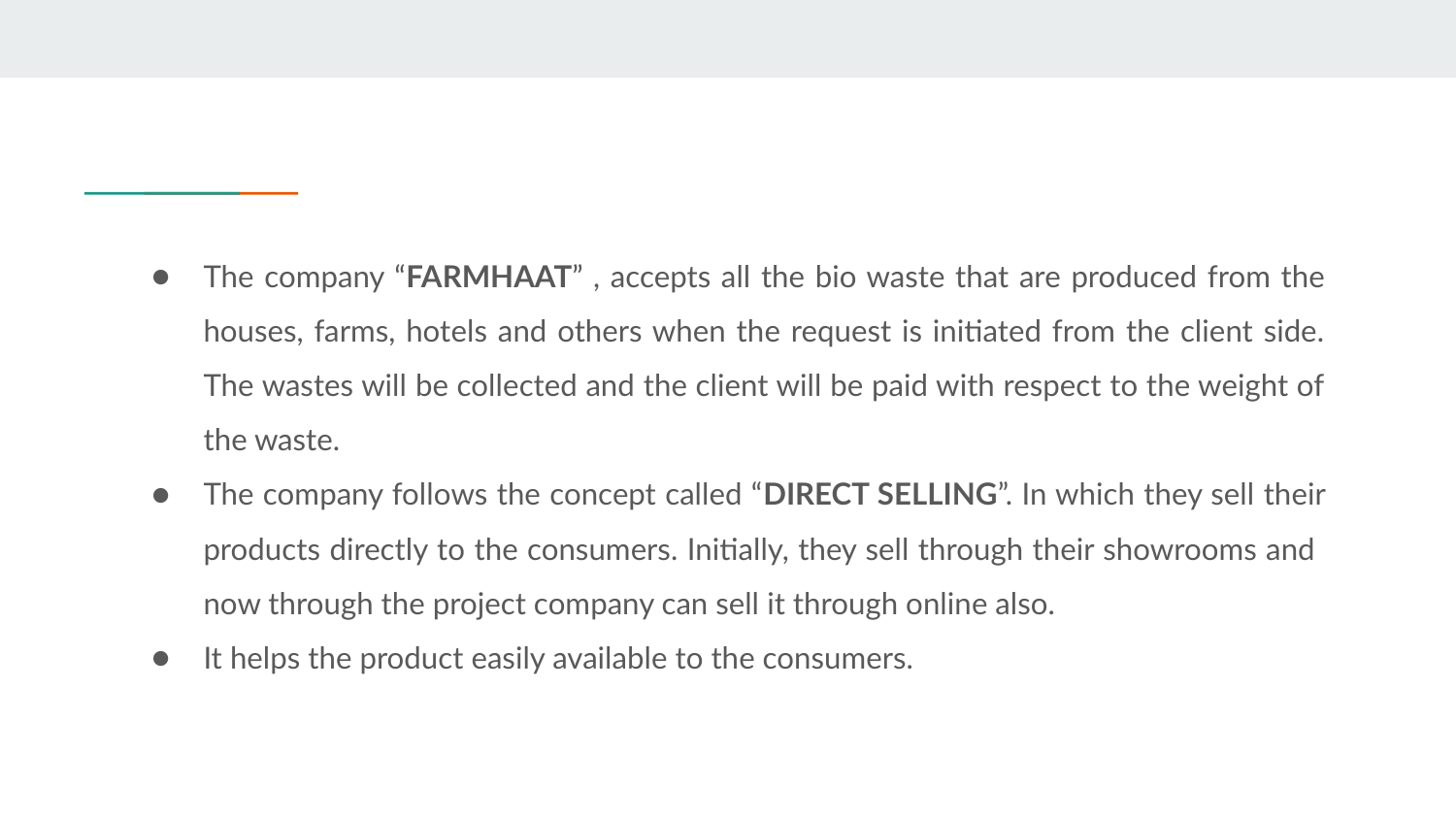

The company “FARMHAAT” , accepts all the bio waste that are produced from the houses, farms, hotels and others when the request is initiated from the client side. The wastes will be collected and the client will be paid with respect to the weight of the waste.
The company follows the concept called “DIRECT SELLING”. In which they sell their products directly to the consumers. Initially, they sell through their showrooms and  now through the project company can sell it through online also.
It helps the product easily available to the consumers.